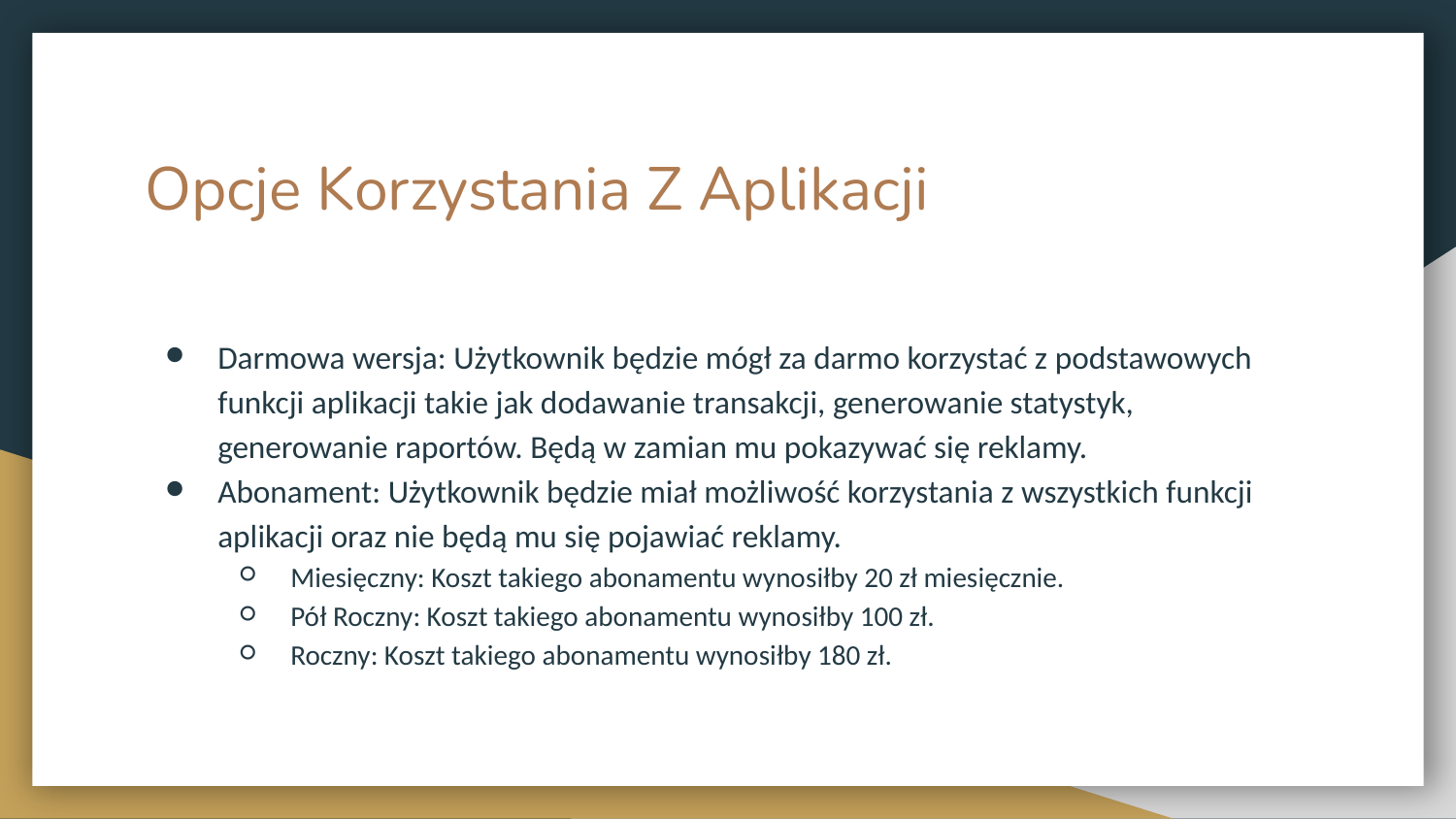

# Opcje Korzystania Z Aplikacji
Darmowa wersja: Użytkownik będzie mógł za darmo korzystać z podstawowych funkcji aplikacji takie jak dodawanie transakcji, generowanie statystyk, generowanie raportów. Będą w zamian mu pokazywać się reklamy.
Abonament: Użytkownik będzie miał możliwość korzystania z wszystkich funkcji aplikacji oraz nie będą mu się pojawiać reklamy.
Miesięczny: Koszt takiego abonamentu wynosiłby 20 zł miesięcznie.
Pół Roczny: Koszt takiego abonamentu wynosiłby 100 zł.
Roczny: Koszt takiego abonamentu wynosiłby 180 zł.